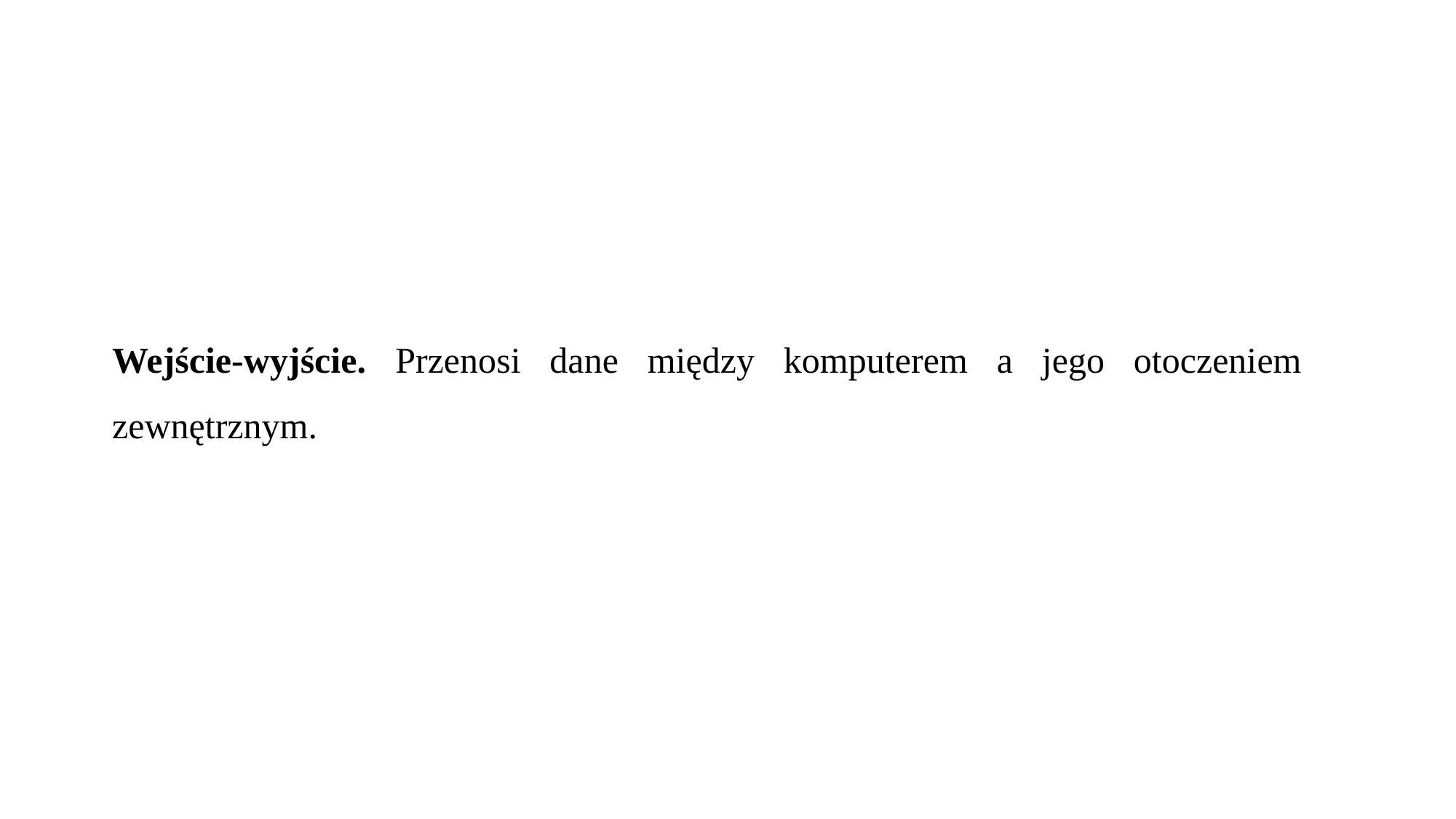

Wejście-wyjście. Przenosi dane między komputerem a jego otoczeniem zewnętrznym.